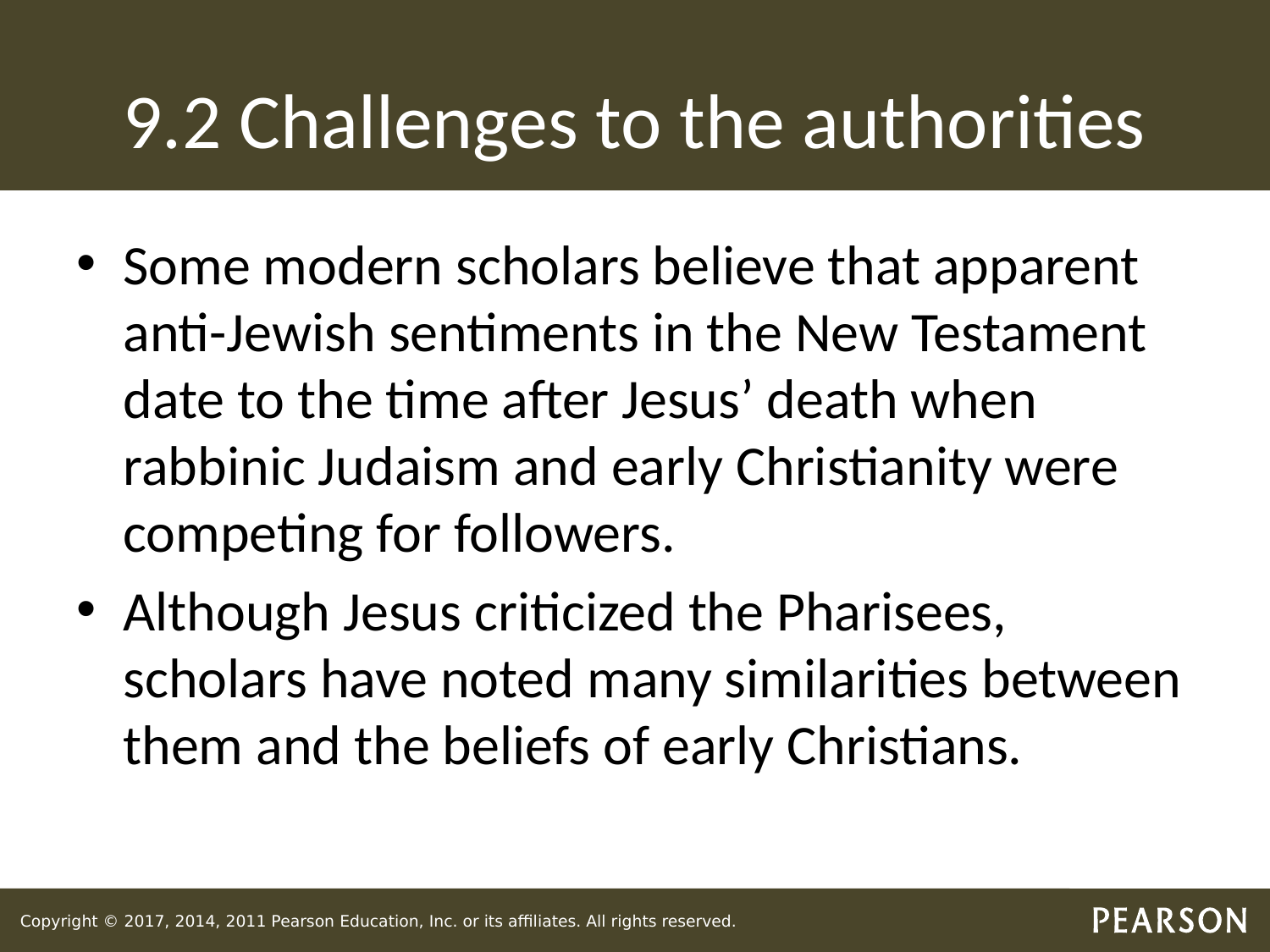

# 9.2 Challenges to the authorities
Some modern scholars believe that apparent anti-Jewish sentiments in the New Testament date to the time after Jesus’ death when rabbinic Judaism and early Christianity were competing for followers.
Although Jesus criticized the Pharisees, scholars have noted many similarities between them and the beliefs of early Christians.